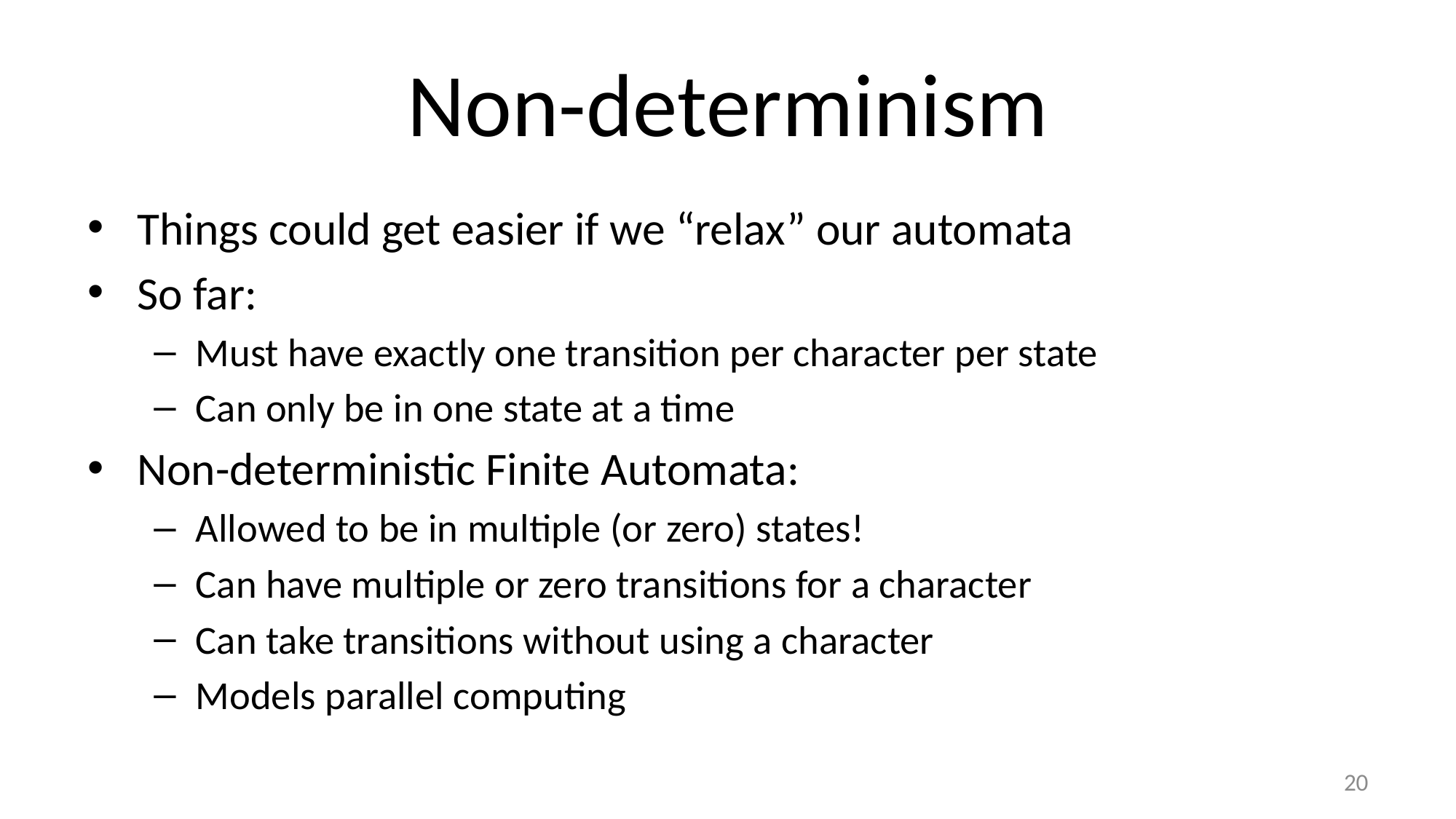

# Non-determinism
Things could get easier if we “relax” our automata
So far:
Must have exactly one transition per character per state
Can only be in one state at a time
Non-deterministic Finite Automata:
Allowed to be in multiple (or zero) states!
Can have multiple or zero transitions for a character
Can take transitions without using a character
Models parallel computing
20